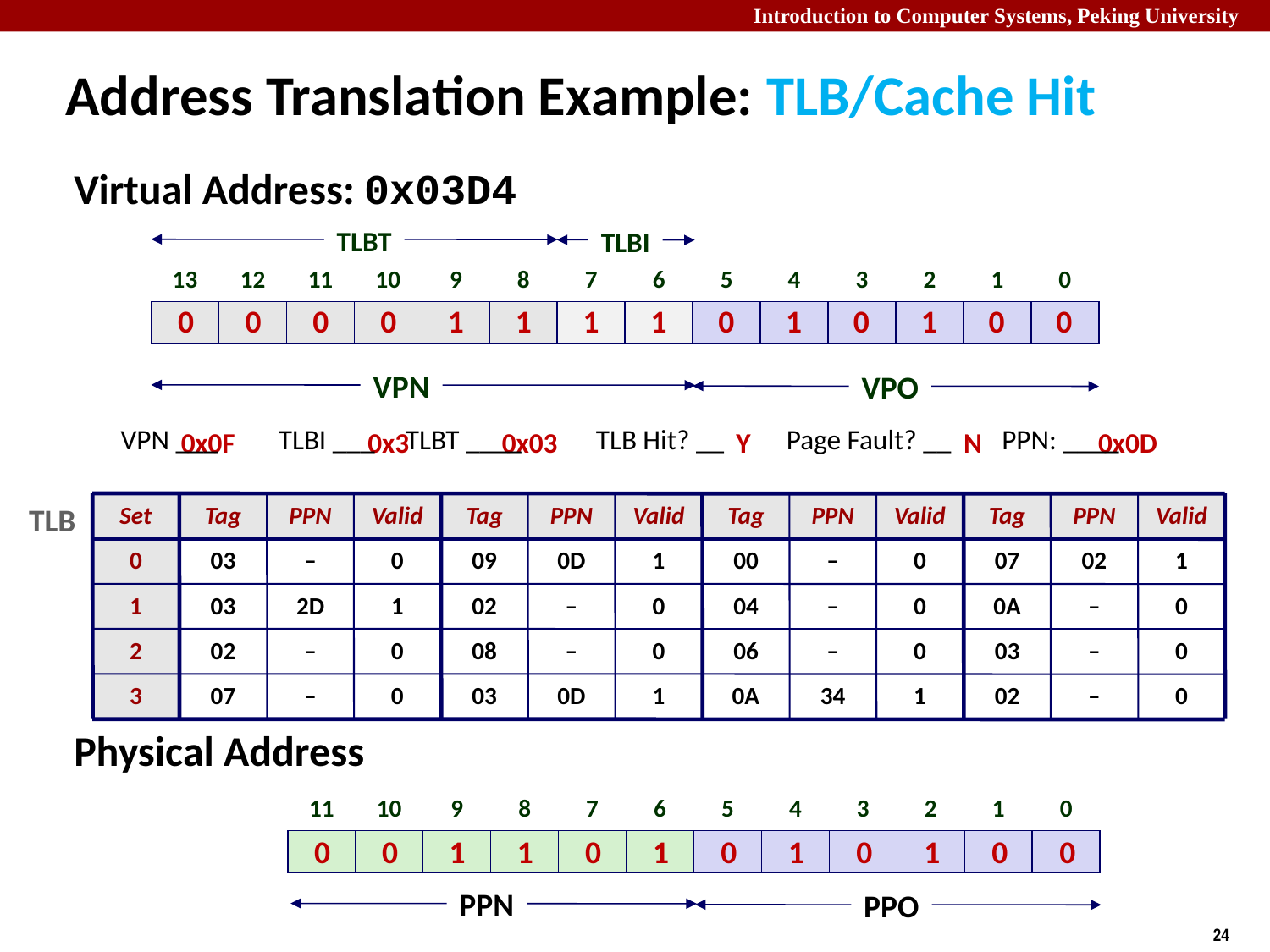

# Address Translation Example: TLB/Cache Hit
Virtual Address: 0x03D4

VPN ___	TLBI ___	TLBT ____	          TLB Hit? __	Page Fault? __        PPN: ____

Physical Address

TLBT
TLBI

13
12
11
10
9
8
7
6
5
4
3
2
1
0
0
1
0
1
0
0
0
0
0
1
1
1
1
0

VPN

VPO

Y
0x0F
0x3
0x03
N
0x0D
Set

Tag

PPN

Valid

Tag

PPN

Valid

Tag

PPN

Valid

Tag

PPN

Valid

0

03
–
0
09
0D
1
00
–
0
07
02
1
1

03
2D
1
02
–
0
04
–
0
0A
–
0
2

02
–
0
08
–
0
06
–
0
03
–
0
3

07
–
0
03
0D
1
0A
34
1
02
–
0

TLB
11
10
9
8
7
6
5
4
3
2
1
0
0
0
1
1
0
1
0
1
0
1
0
0

PPN

PPO